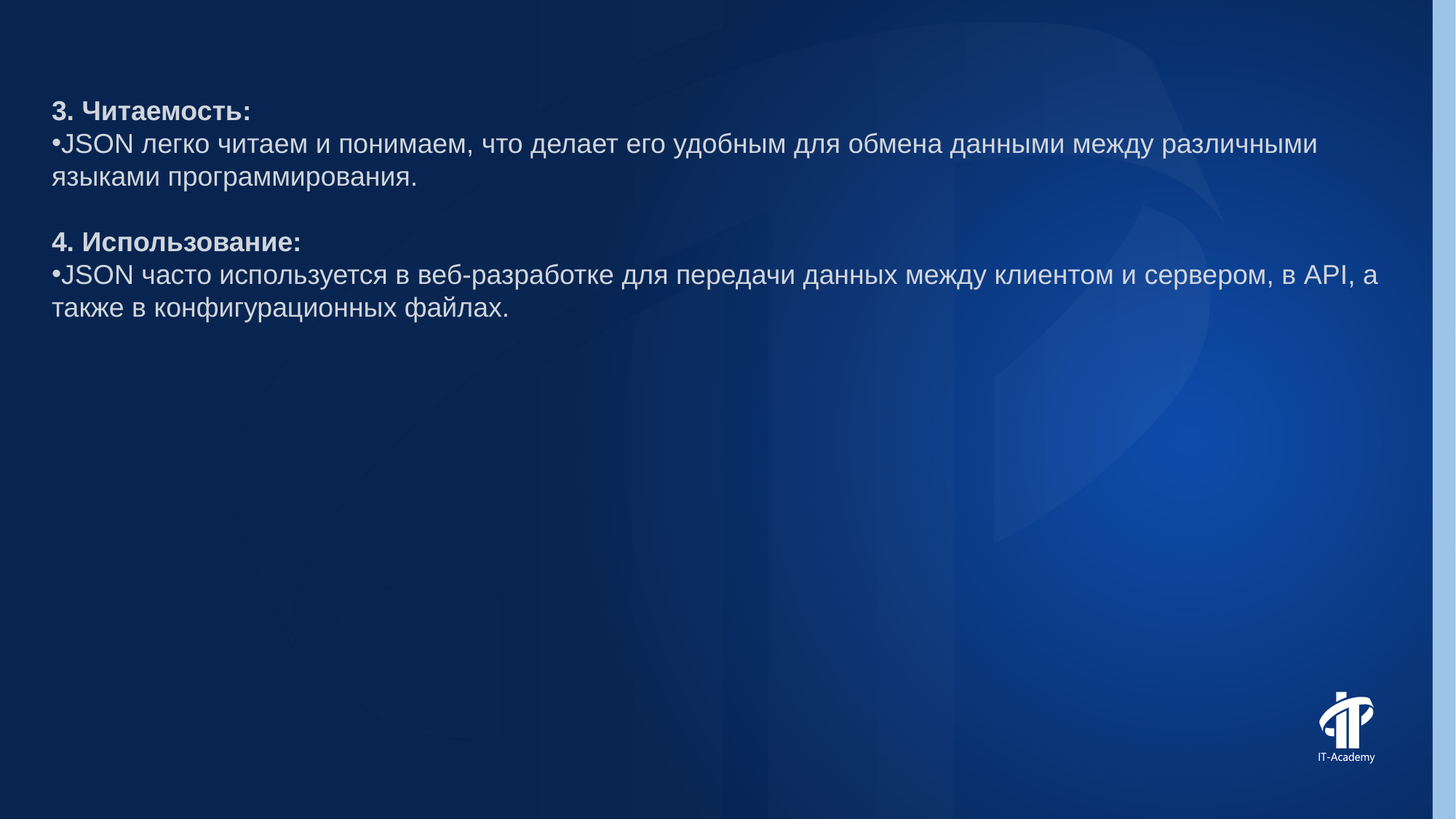

3. Читаемость:
JSON легко читаем и понимаем, что делает его удобным для обмена данными между различными языками программирования.

4. Использование:
JSON часто используется в веб-разработке для передачи данных между клиентом и сервером, в API, а также в конфигурационных файлах.